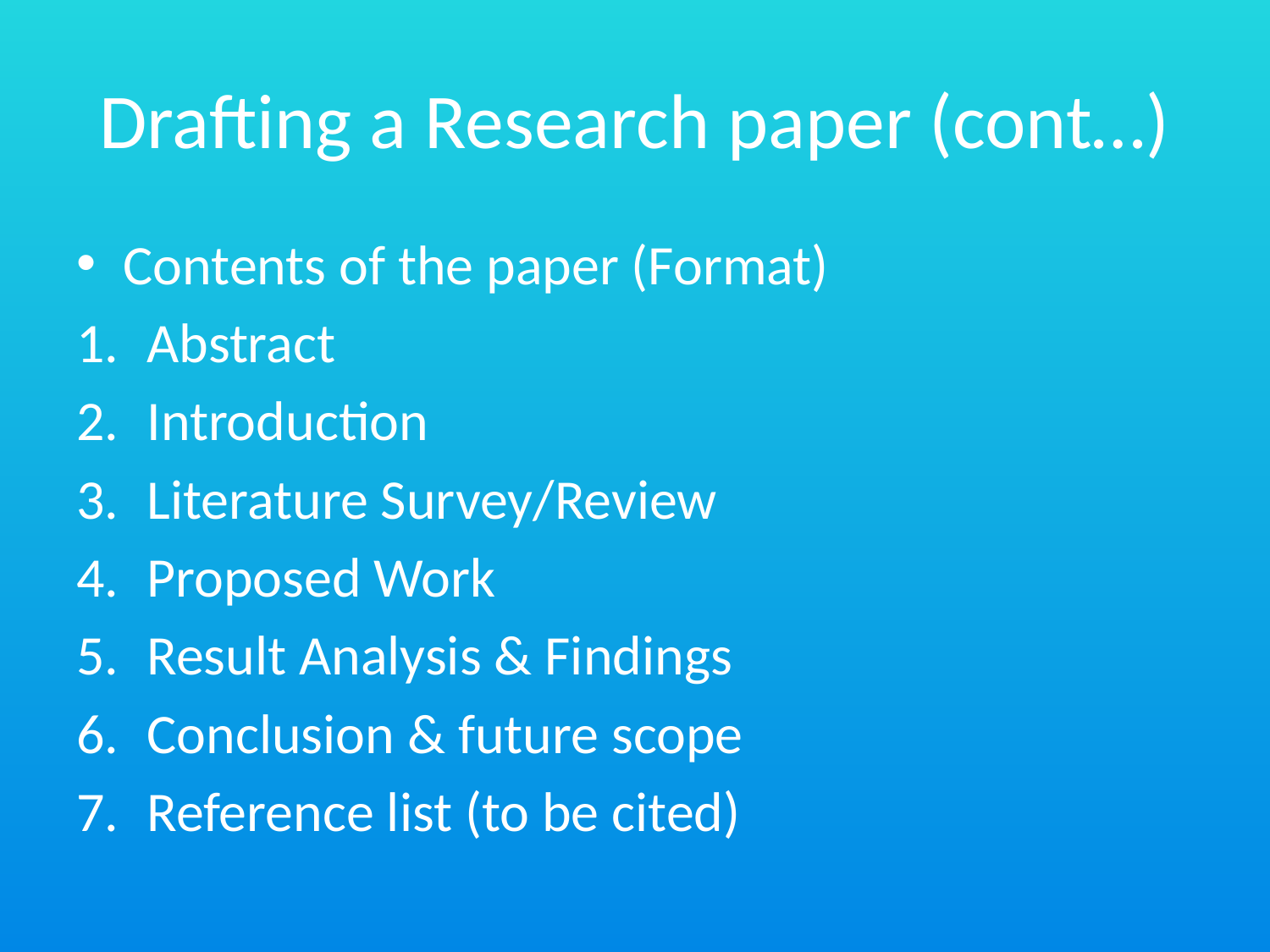

# Drafting a Research paper (cont…)
Contents of the paper (Format)
Abstract
Introduction
Literature Survey/Review
Proposed Work
Result Analysis & Findings
Conclusion & future scope
Reference list (to be cited)